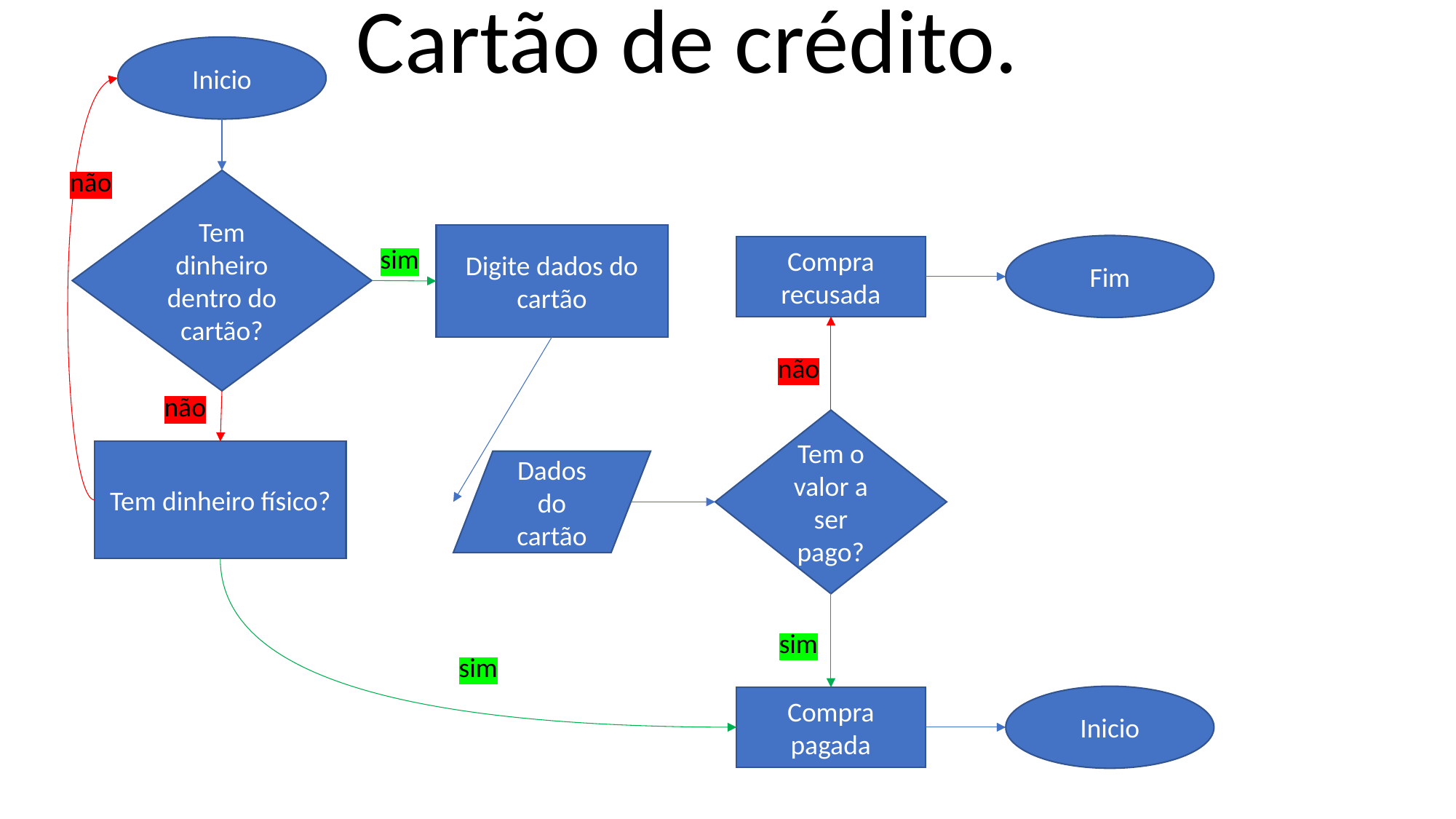

# Cartão de crédito.
.
Inicio
não
Tem dinheiro dentro do cartão?
Digite dados do cartão
Fim
sim
Compra recusada
não
não
Tem o valor a ser pago?
Tem dinheiro físico?
Dados do cartão
sim
sim
Inicio
Compra pagada